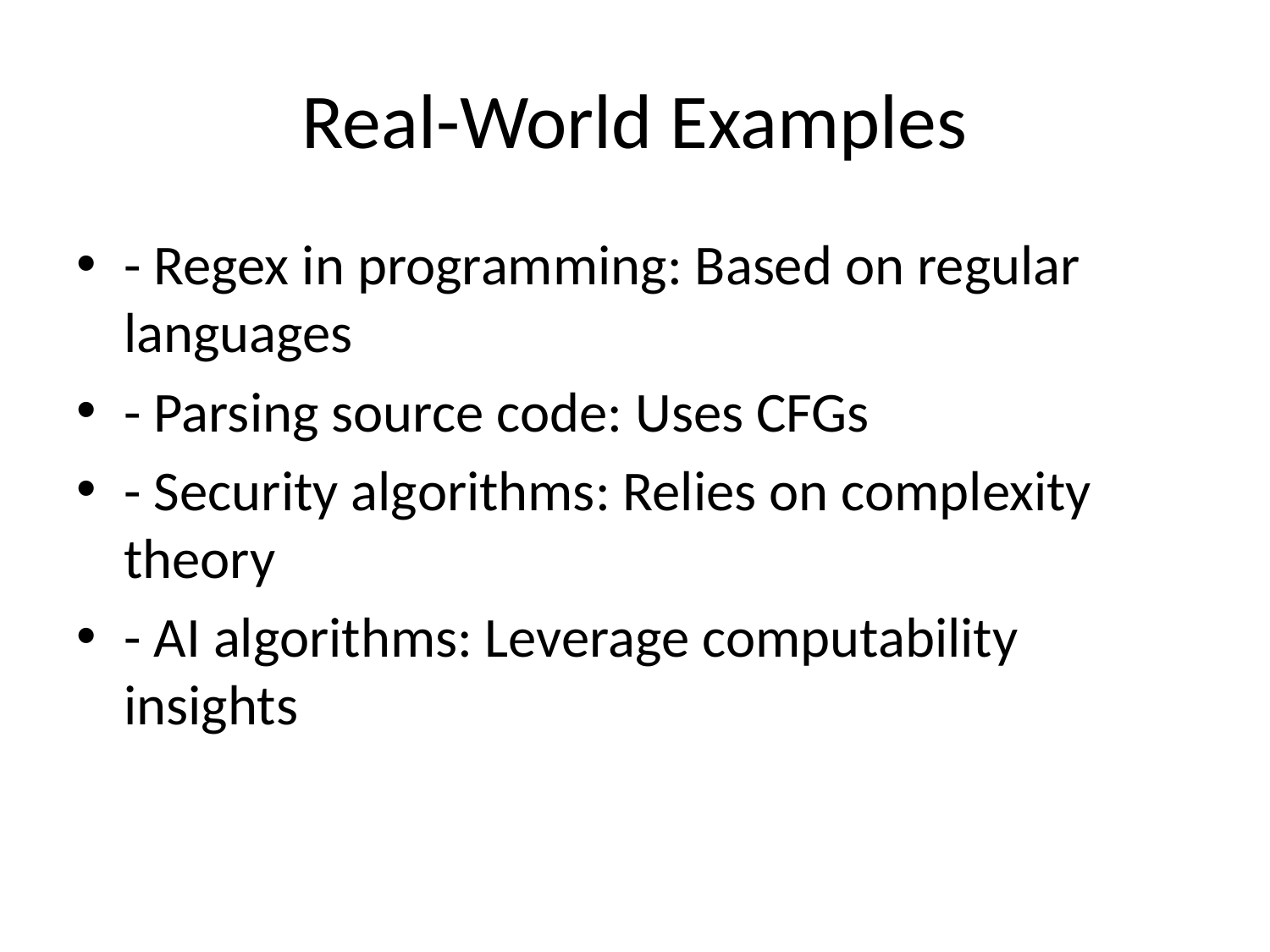

# Real-World Examples
- Regex in programming: Based on regular languages
- Parsing source code: Uses CFGs
- Security algorithms: Relies on complexity theory
- AI algorithms: Leverage computability insights